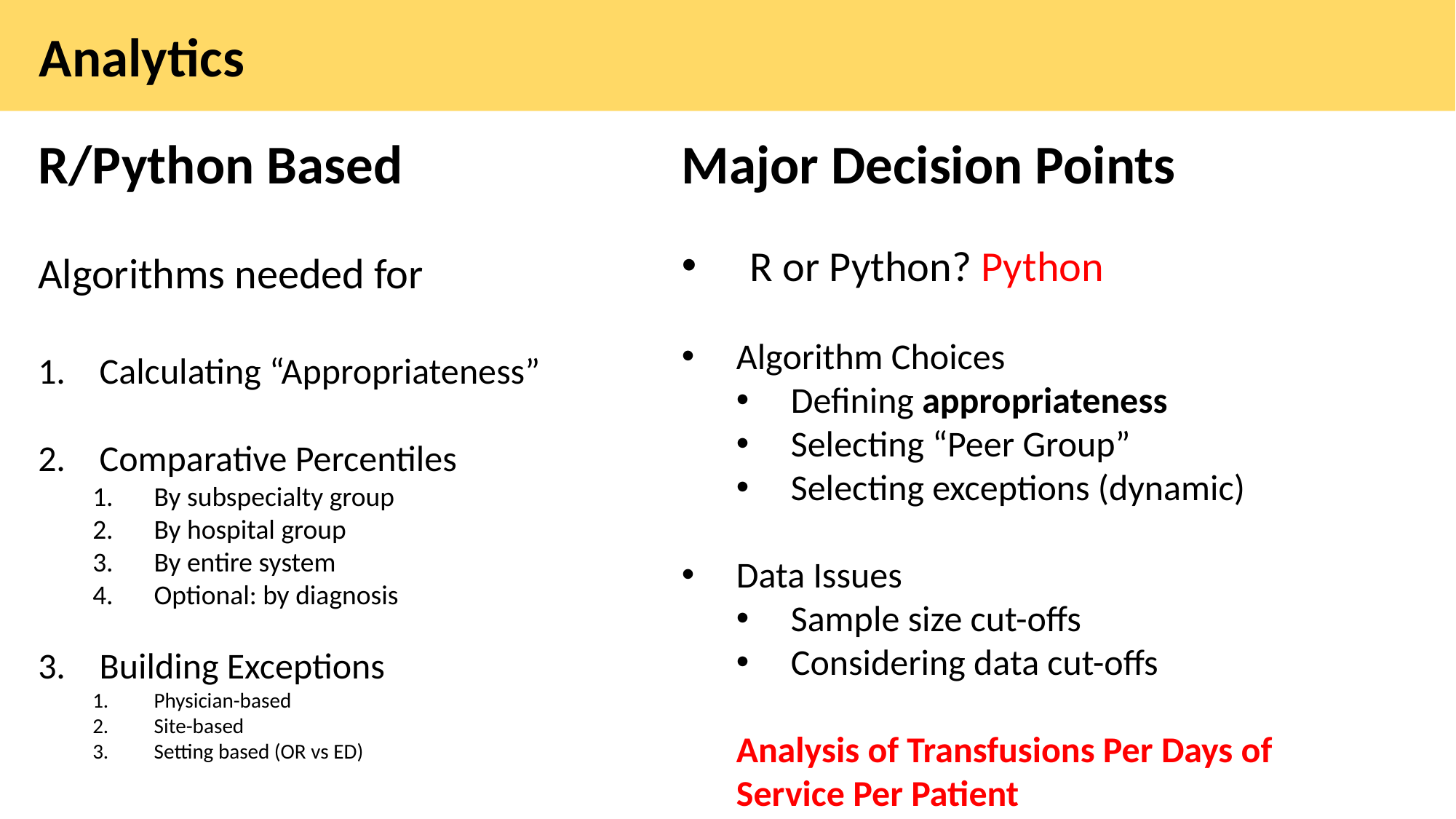

Analytics
R/Python Based
Algorithms needed for

Calculating “Appropriateness”
Comparative Percentiles
By subspecialty group
By hospital group
By entire system
Optional: by diagnosis
Building Exceptions
Physician-based
Site-based
Setting based (OR vs ED)
Major Decision Points

R or Python? Python

Algorithm Choices
Defining appropriateness
Selecting “Peer Group”
Selecting exceptions (dynamic)

Data Issues
Sample size cut-offs
Considering data cut-offs

Analysis of Transfusions Per Days of Service Per Patient